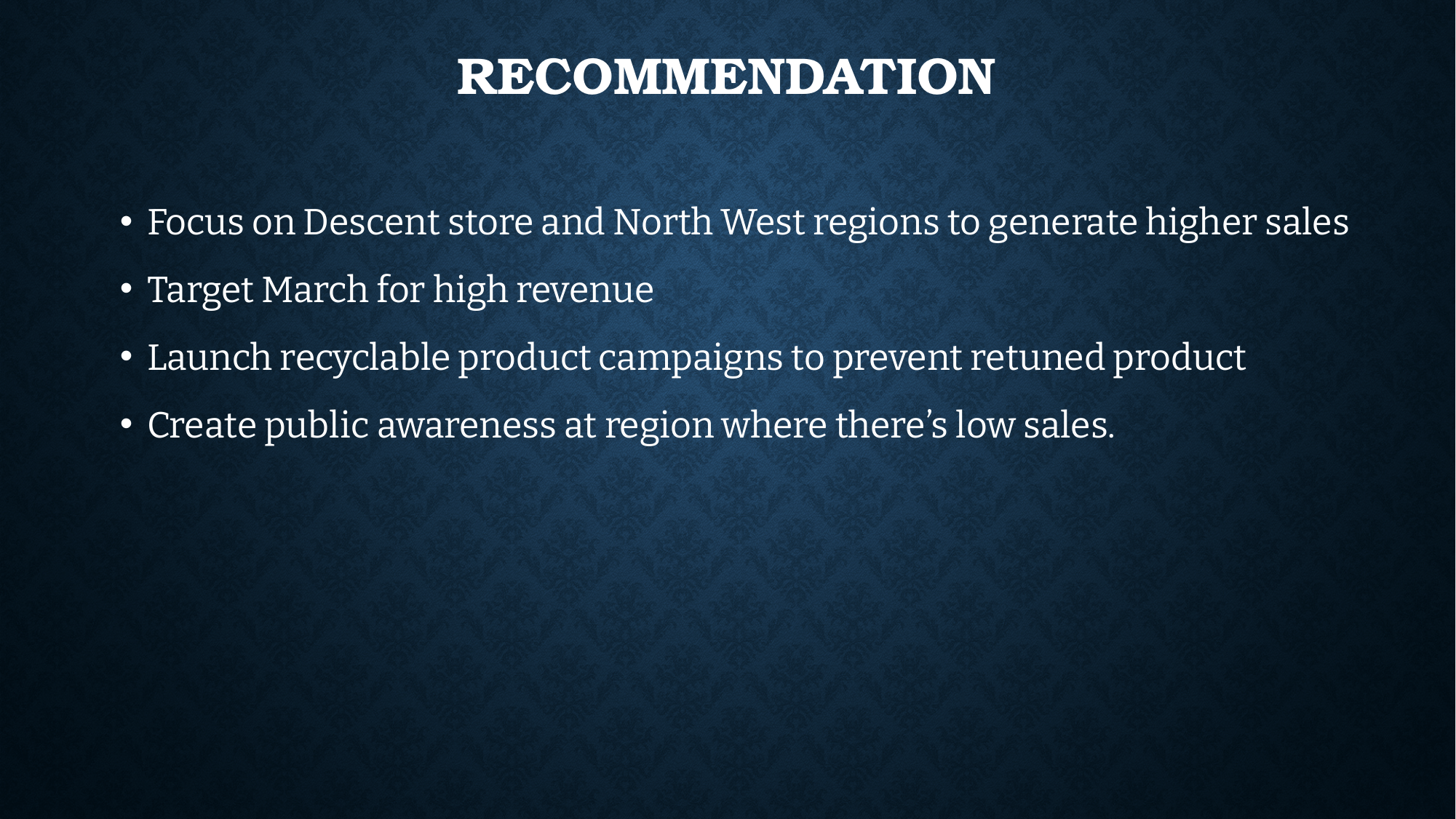

# RECOMMENDATION

Focus on Descent store and North West regions to generate higher sales
Target March for high revenue
Launch recyclable product campaigns to prevent retuned product
Create public awareness at region where there’s low sales.